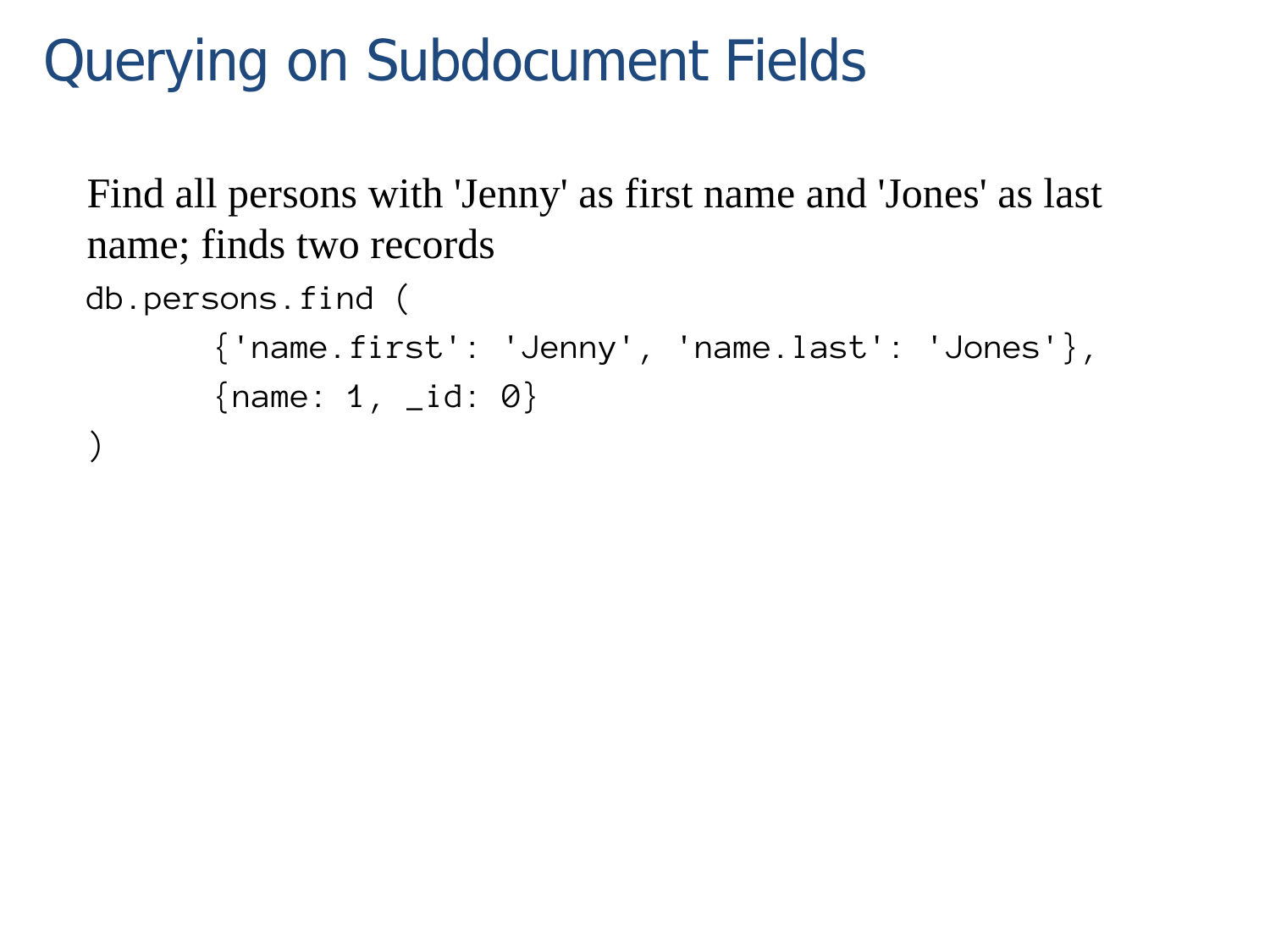

# Querying on Subdocument Fields
Find all persons with 'Jenny' as first name and 'Jones' as last name; finds two records
db.persons.find (
	{'name.first': 'Jenny', 'name.last': 'Jones'},
	{name: 1, _id: 0}
)